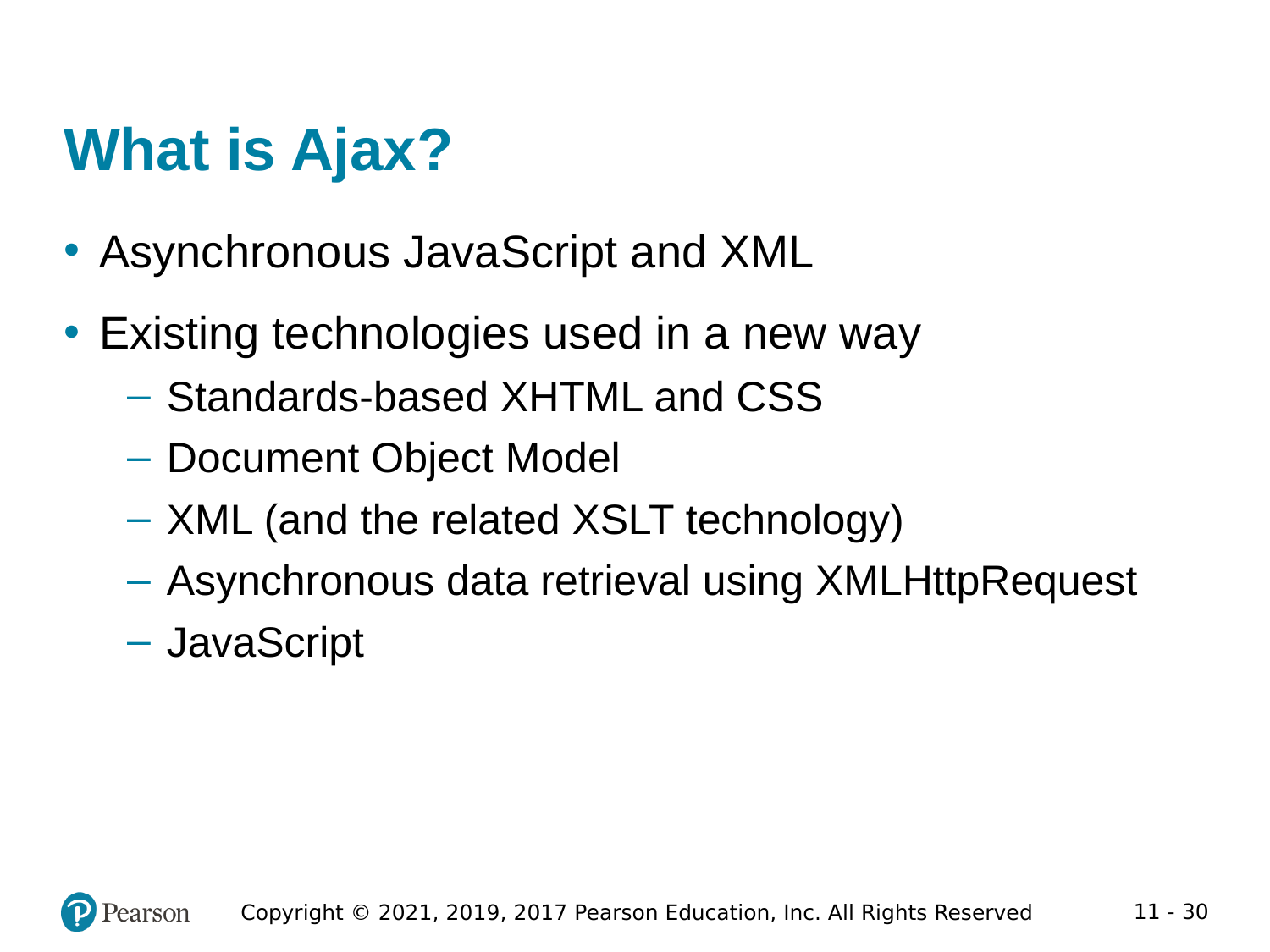

# What is Ajax?
Asynchronous JavaScript and XML
Existing technologies used in a new way
Standards-based XHTML and CSS
Document Object Model
XML (and the related XSLT technology)
Asynchronous data retrieval using XMLHttpRequest
JavaScript